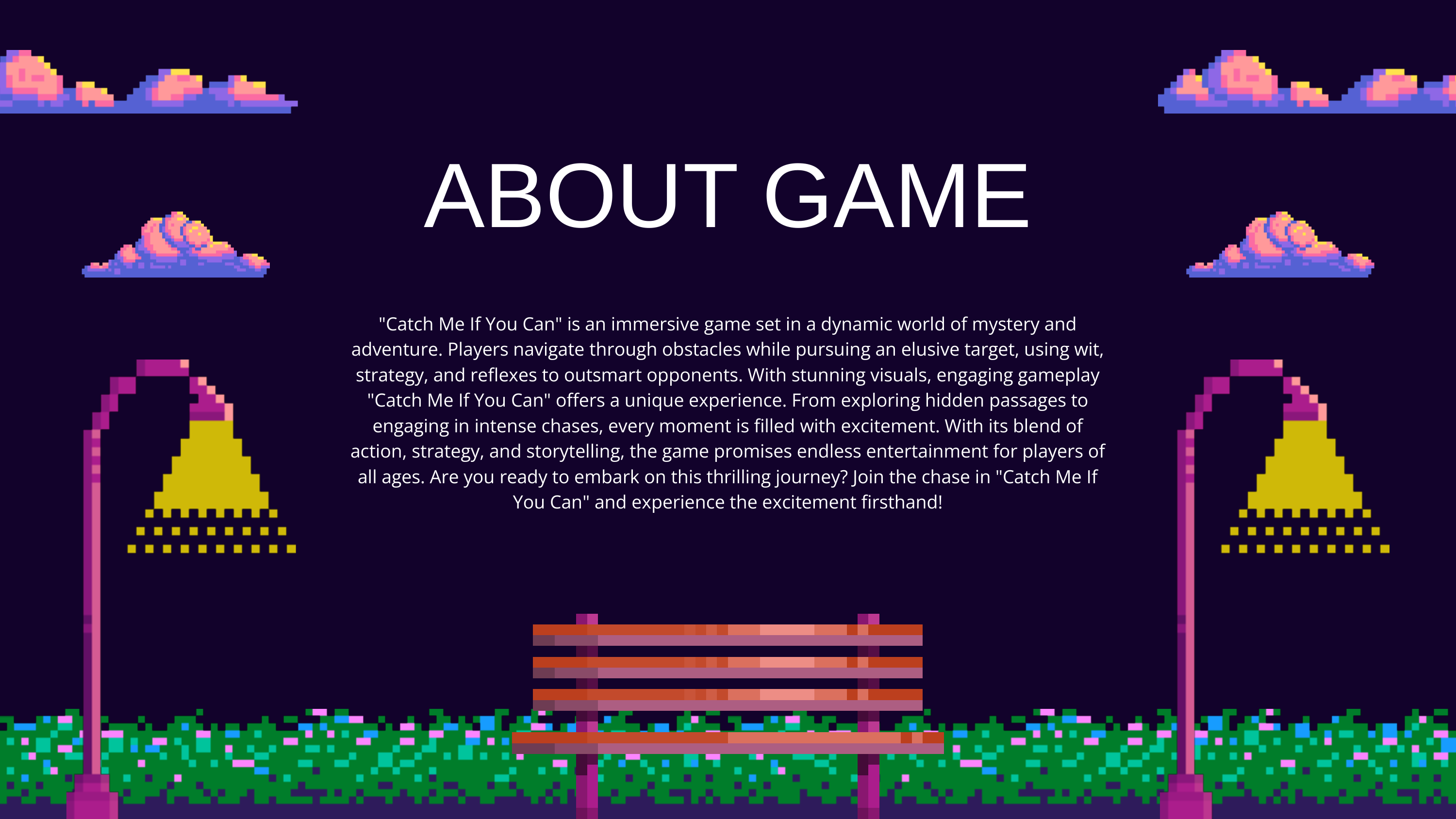

ABOUT GAME

"Catch Me If You Can" is an immersive game set in a dynamic world of mystery and adventure. Players navigate through obstacles while pursuing an elusive target, using wit, strategy, and reflexes to outsmart opponents. With stunning visuals, engaging gameplay "Catch Me If You Can" offers a unique experience. From exploring hidden passages to engaging in intense chases, every moment is filled with excitement. With its blend of action, strategy, and storytelling, the game promises endless entertainment for players of all ages. Are you ready to embark on this thrilling journey? Join the chase in "Catch Me If You Can" and experience the excitement firsthand!